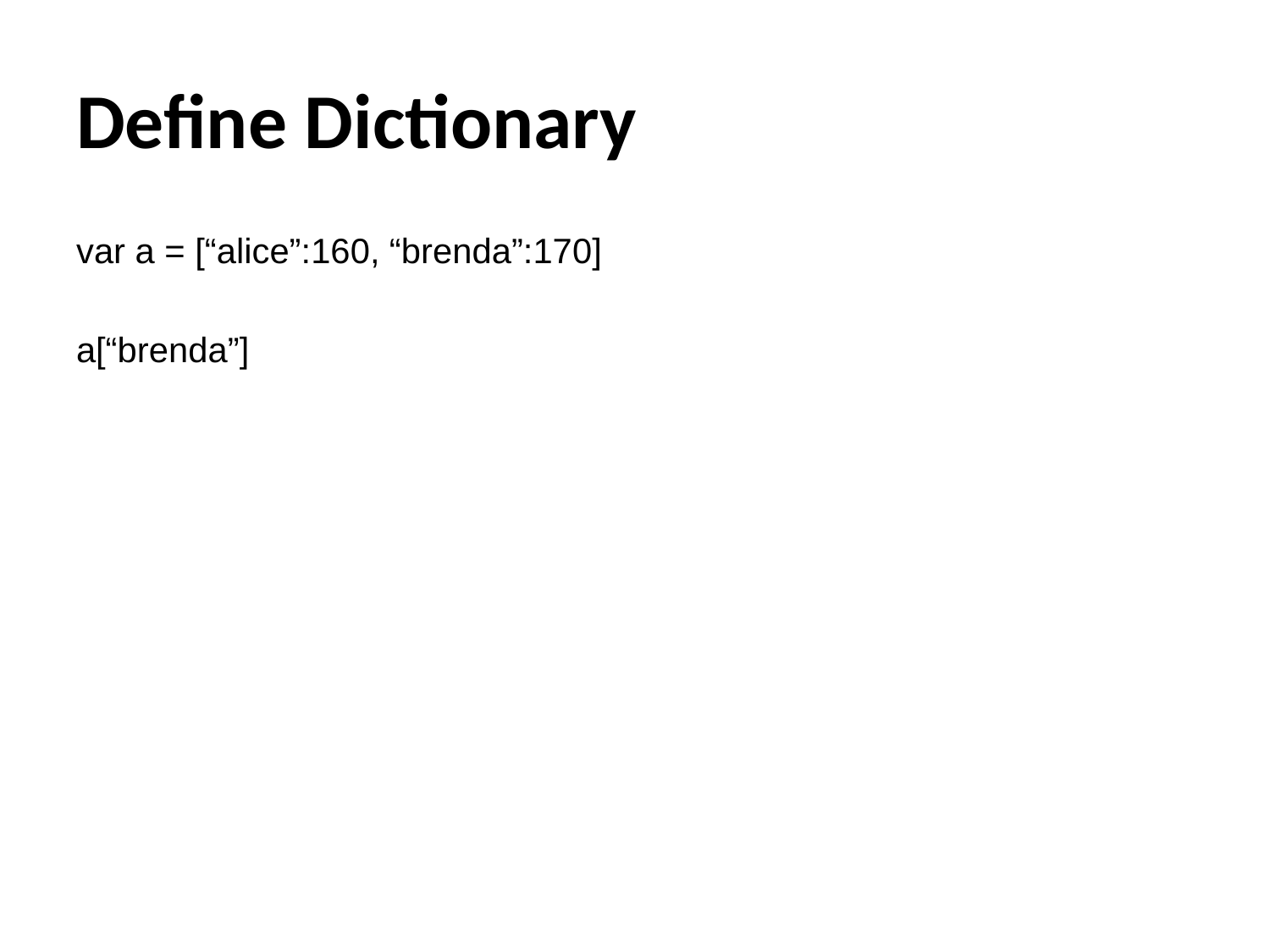

# Define Dictionary
var a = [“alice”:160, “brenda”:170]

a[“brenda”]